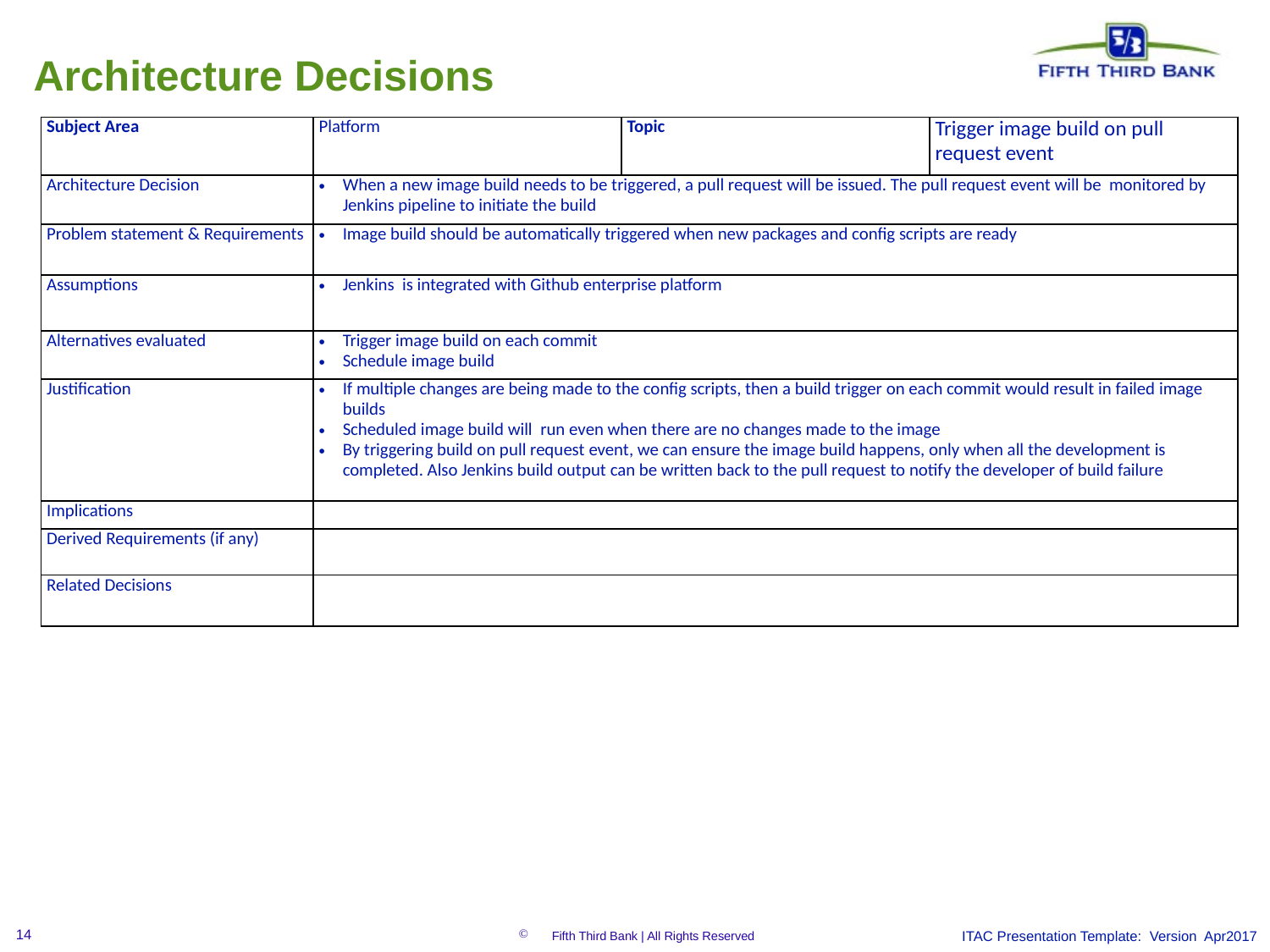

Architecture Decisions
| Subject Area | Platform | Topic | Trigger image build on pull request event |
| --- | --- | --- | --- |
| Architecture Decision | When a new image build needs to be triggered, a pull request will be issued. The pull request event will be monitored by Jenkins pipeline to initiate the build |  |  |
| Problem statement & Requirements | Image build should be automatically triggered when new packages and config scripts are ready |  |  |
| Assumptions | Jenkins is integrated with Github enterprise platform |  |  |
| Alternatives evaluated | Trigger image build on each commit Schedule image build |  |  |
| Justification | If multiple changes are being made to the config scripts, then a build trigger on each commit would result in failed image builds Scheduled image build will run even when there are no changes made to the image By triggering build on pull request event, we can ensure the image build happens, only when all the development is completed. Also Jenkins build output can be written back to the pull request to notify the developer of build failure |  |  |
| Implications |  |  |  |
| Derived Requirements (if any) |  |  |  |
| Related Decisions |  |  |  |
ITAC Presentation Template:  Version  Apr2017